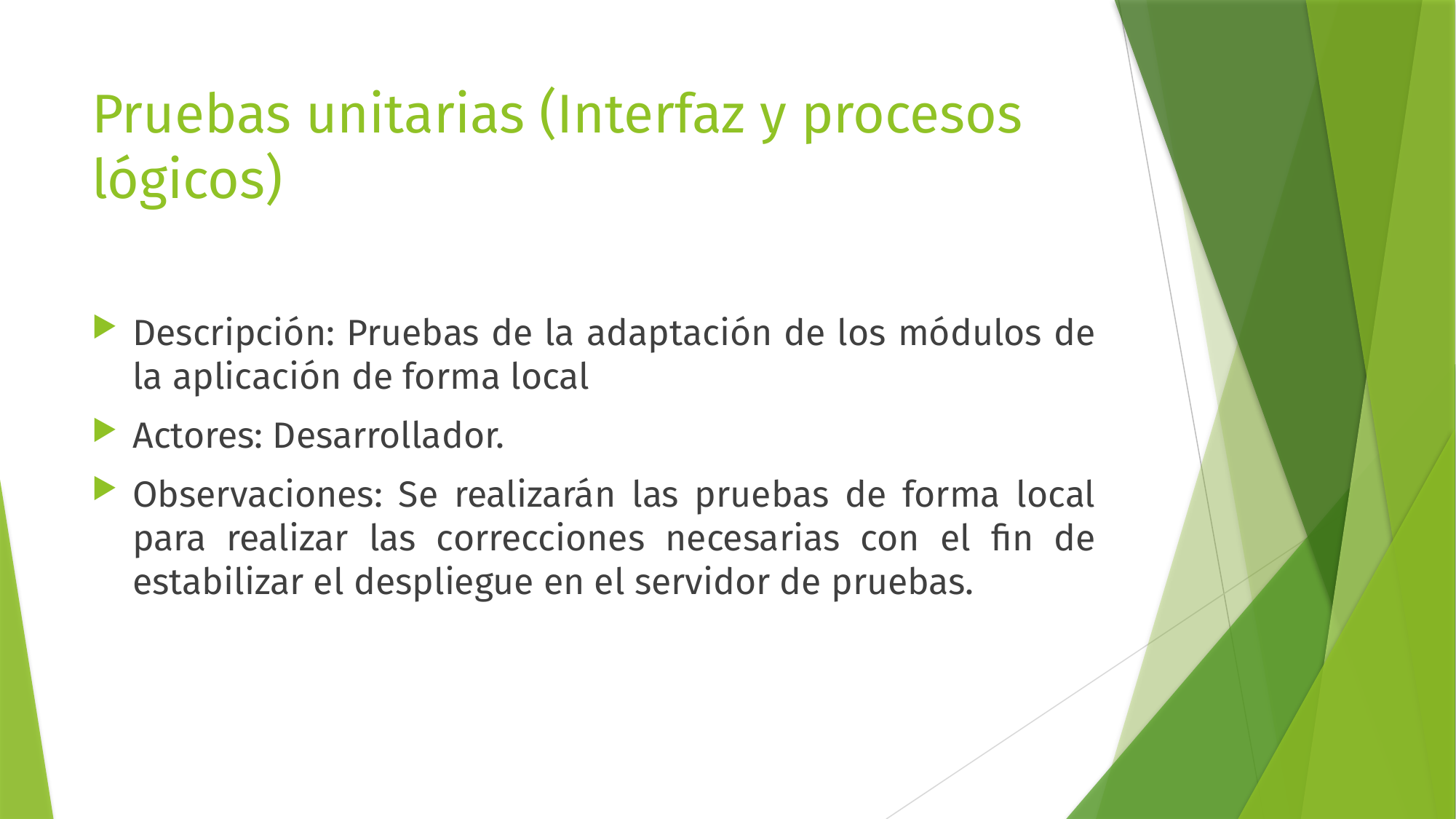

# Pruebas unitarias (Interfaz y procesos lógicos)
Descripción: Pruebas de la adaptación de los módulos de la aplicación de forma local
Actores: Desarrollador.
Observaciones: Se realizarán las pruebas de forma local para realizar las correcciones necesarias con el fin de estabilizar el despliegue en el servidor de pruebas.